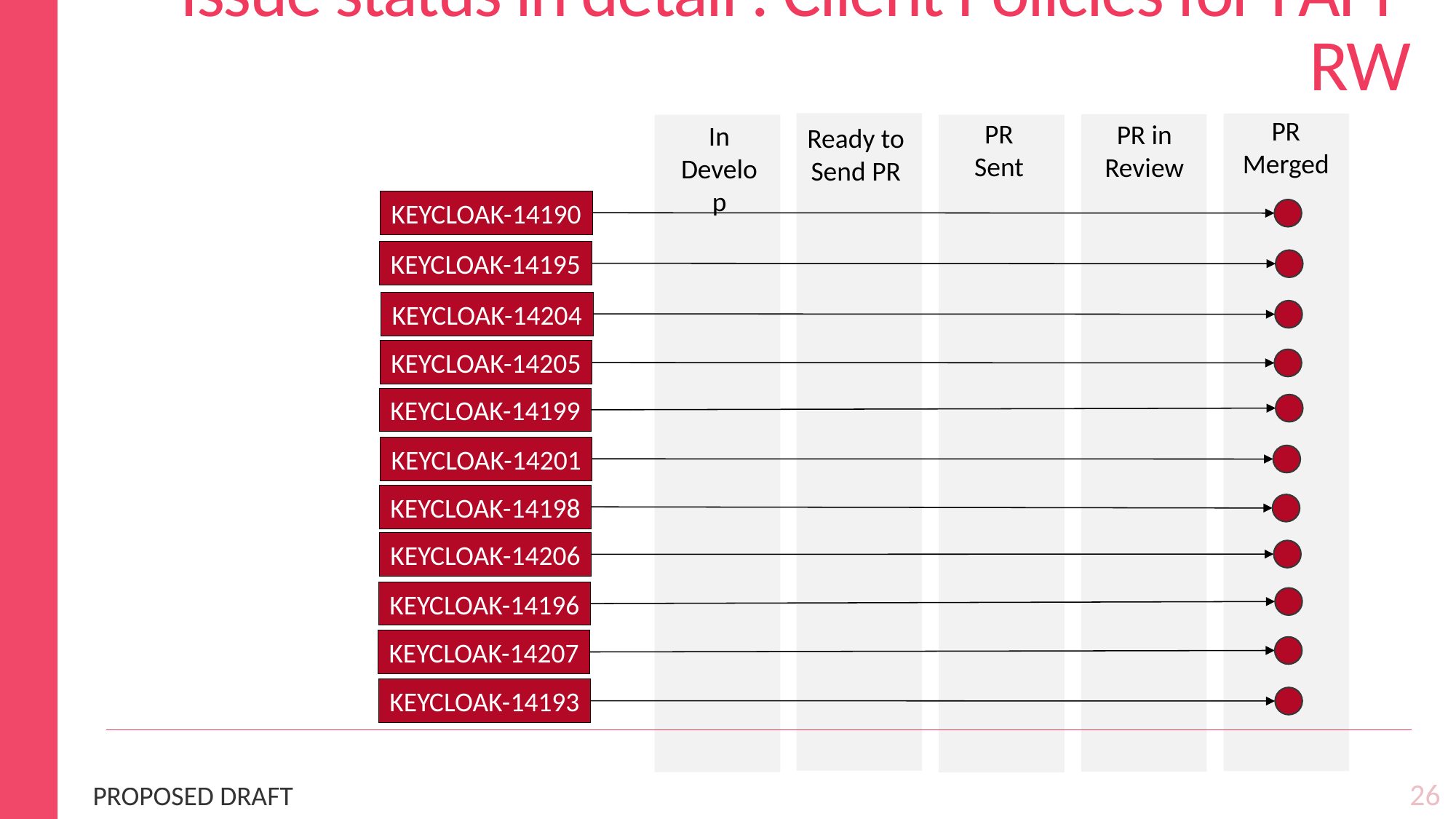

# Issue status in detail : Client Policies for FAPI-RW
PR
Merged
PR
Sent
PR in Review

In
Develop

Ready to Send PR
KEYCLOAK-14190

KEYCLOAK-14195

KEYCLOAK-14204

KEYCLOAK-14205

KEYCLOAK-14199

KEYCLOAK-14201

KEYCLOAK-14198

KEYCLOAK-14206

KEYCLOAK-14196

KEYCLOAK-14207

KEYCLOAK-14193

26
PROPOSED DRAFT